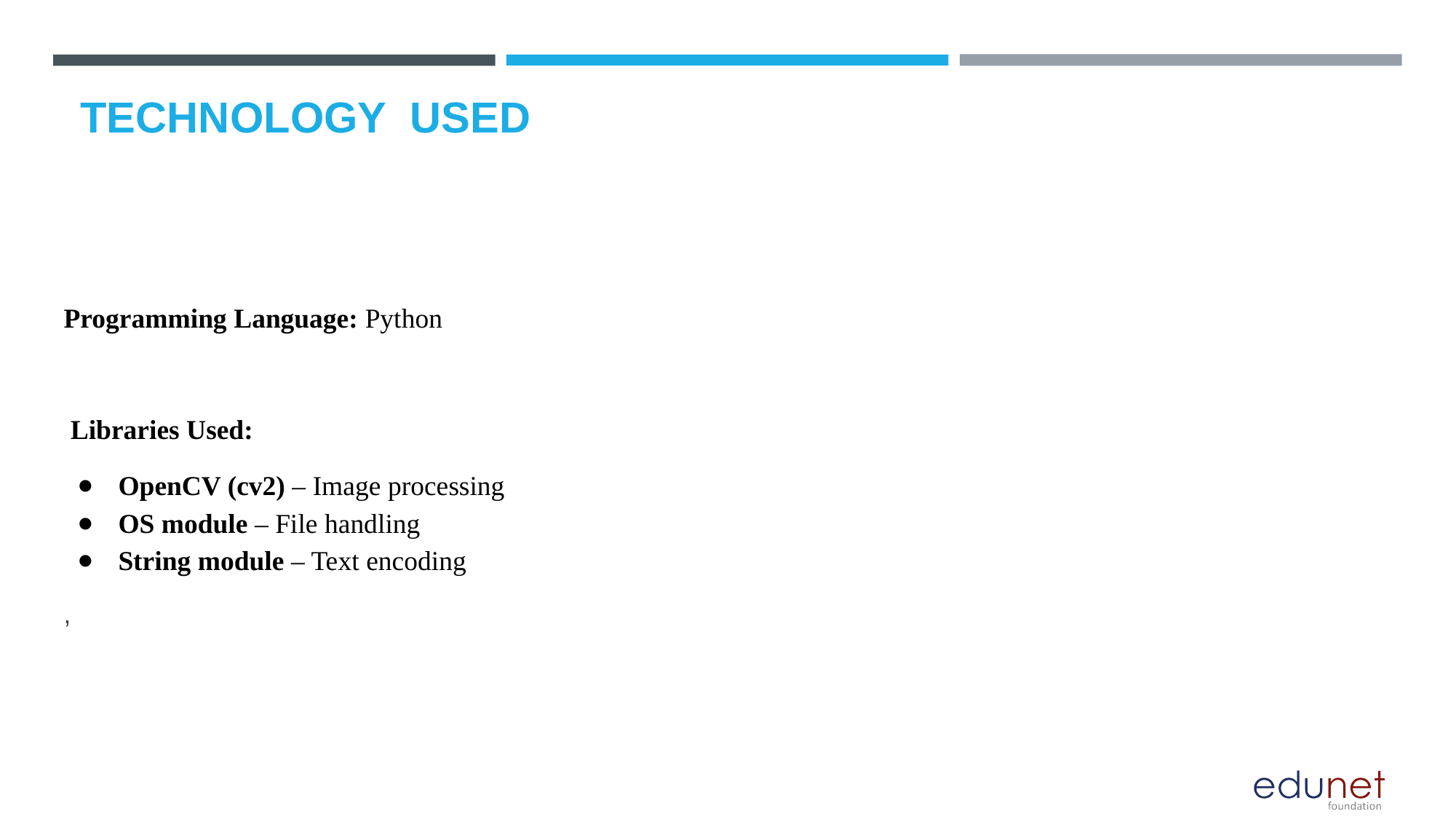

# TECHNOLOGY  USED
Programming Language: Python

 Libraries Used:
OpenCV (cv2) – Image processing
OS module – File handling
String module – Text encoding
,